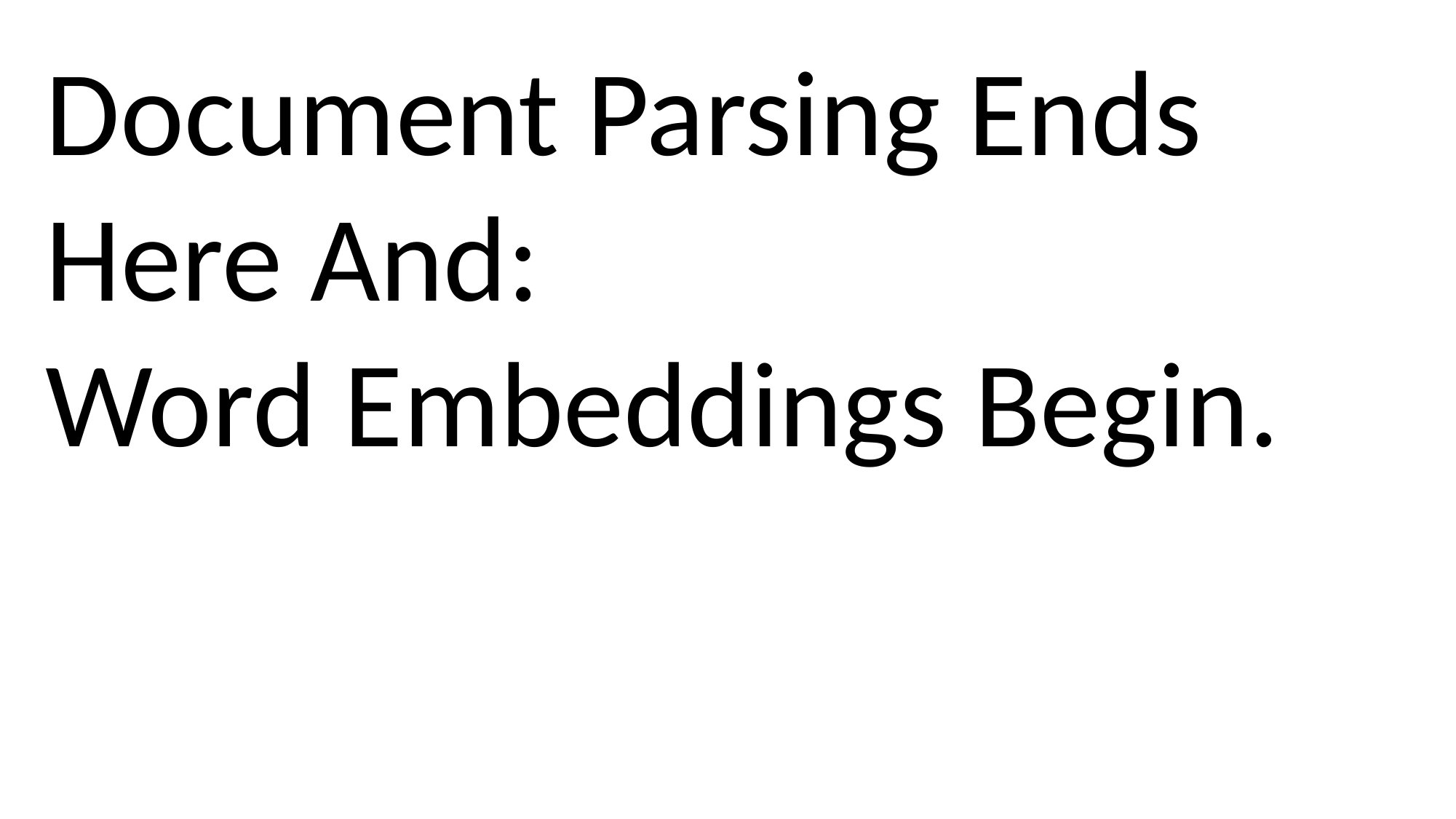

Document Parsing Ends Here And:
Word Embeddings Begin.